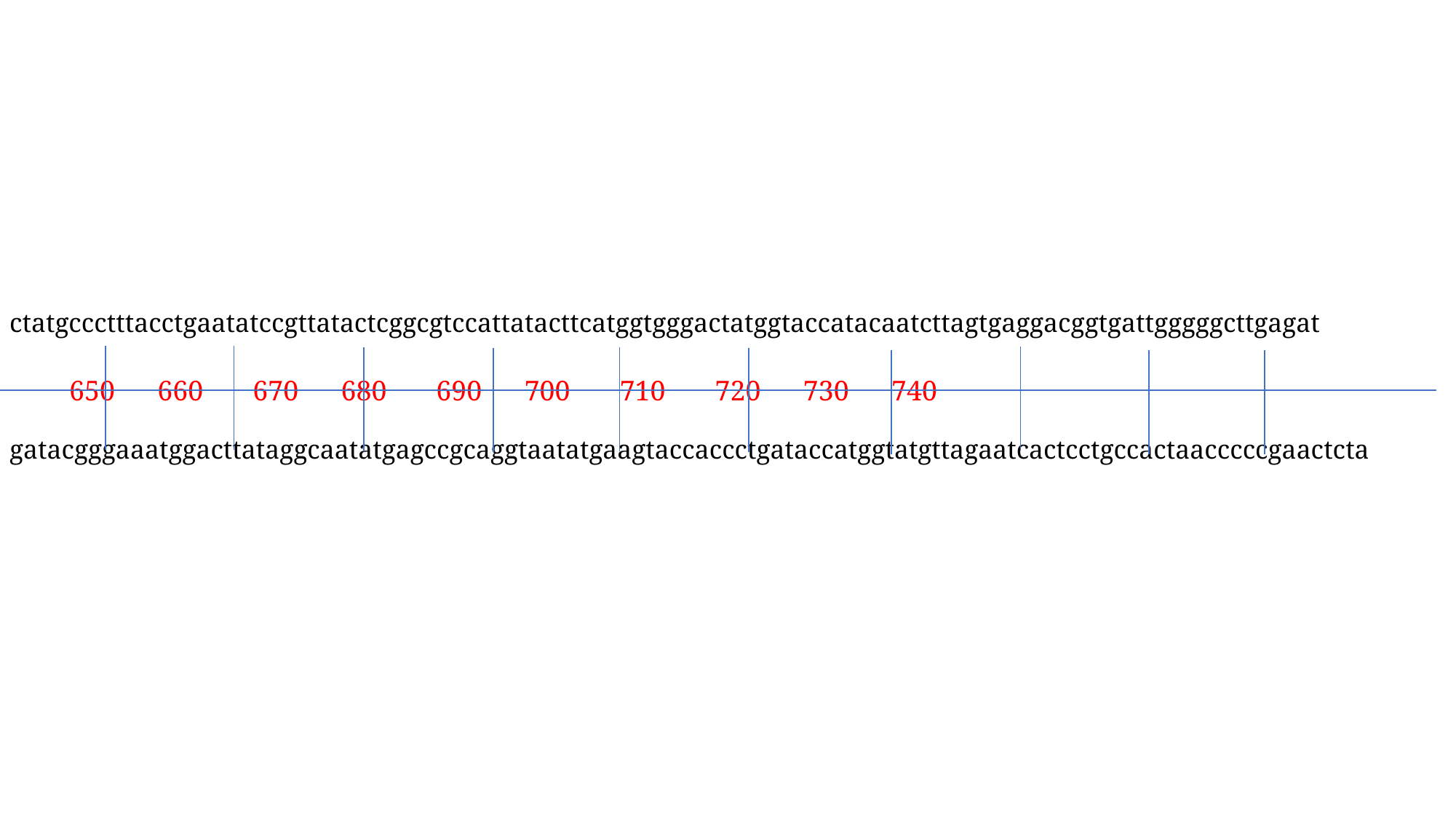

ctatgccctttacctgaatatccgttatactcggcgtccattatacttcatggtgggactatggtaccatacaatcttagtgaggacggtgattgggggcttgagat

gatacgggaaatggacttataggcaatatgagccgcaggtaatatgaagtaccaccctgataccatggtatgttagaatcactcctgccactaacccccgaactcta

  650      660       670      680       690      700       710       720      730      740